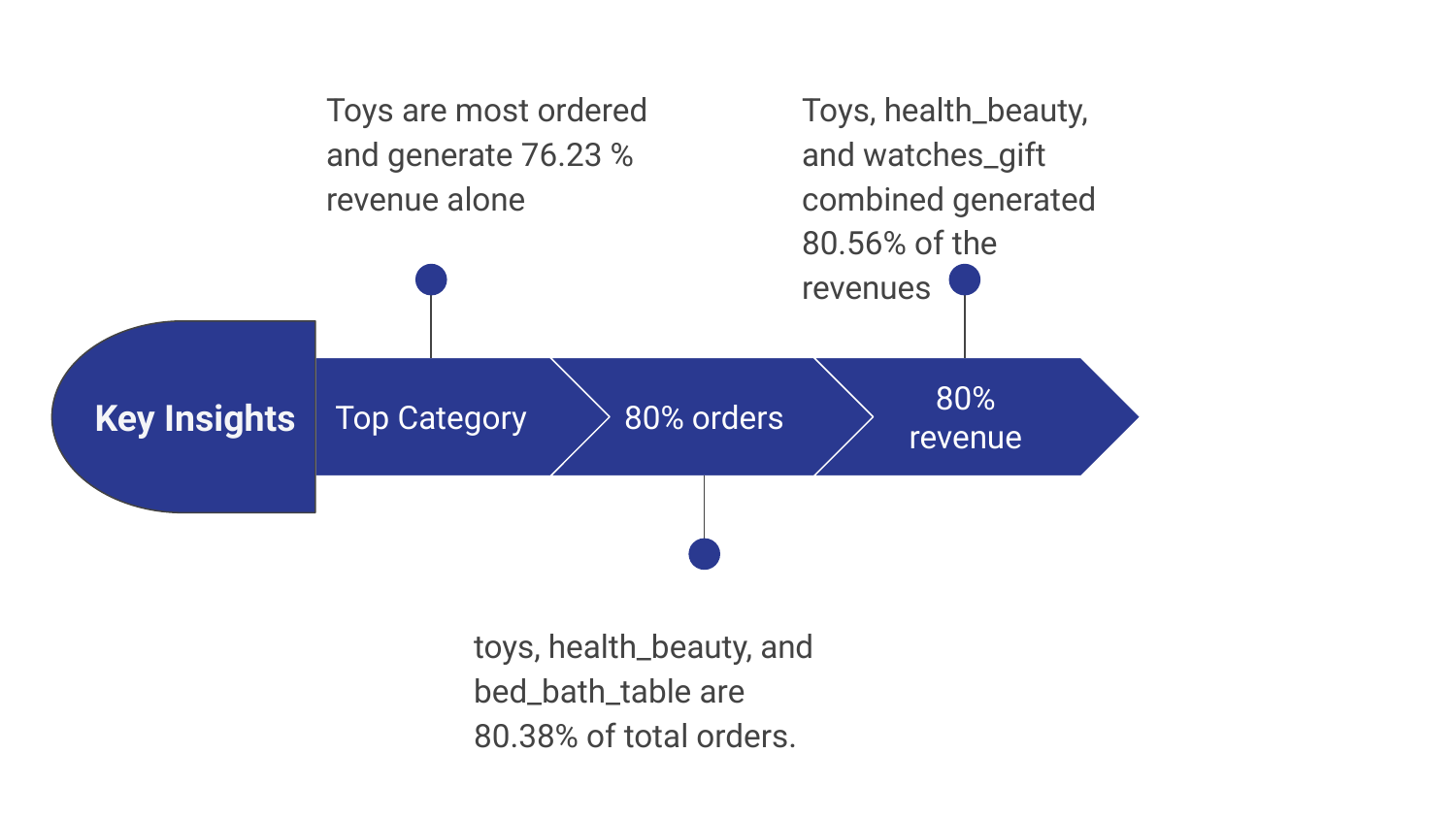

Toys are most ordered and generate 76.23 % revenue alone
Toys, health_beauty, and watches_gift combined generated 80.56% of the revenues

5
Top Category
80% orders
80% revenue
Key Insights

toys, health_beauty, and bed_bath_table are 80.38% of total orders.